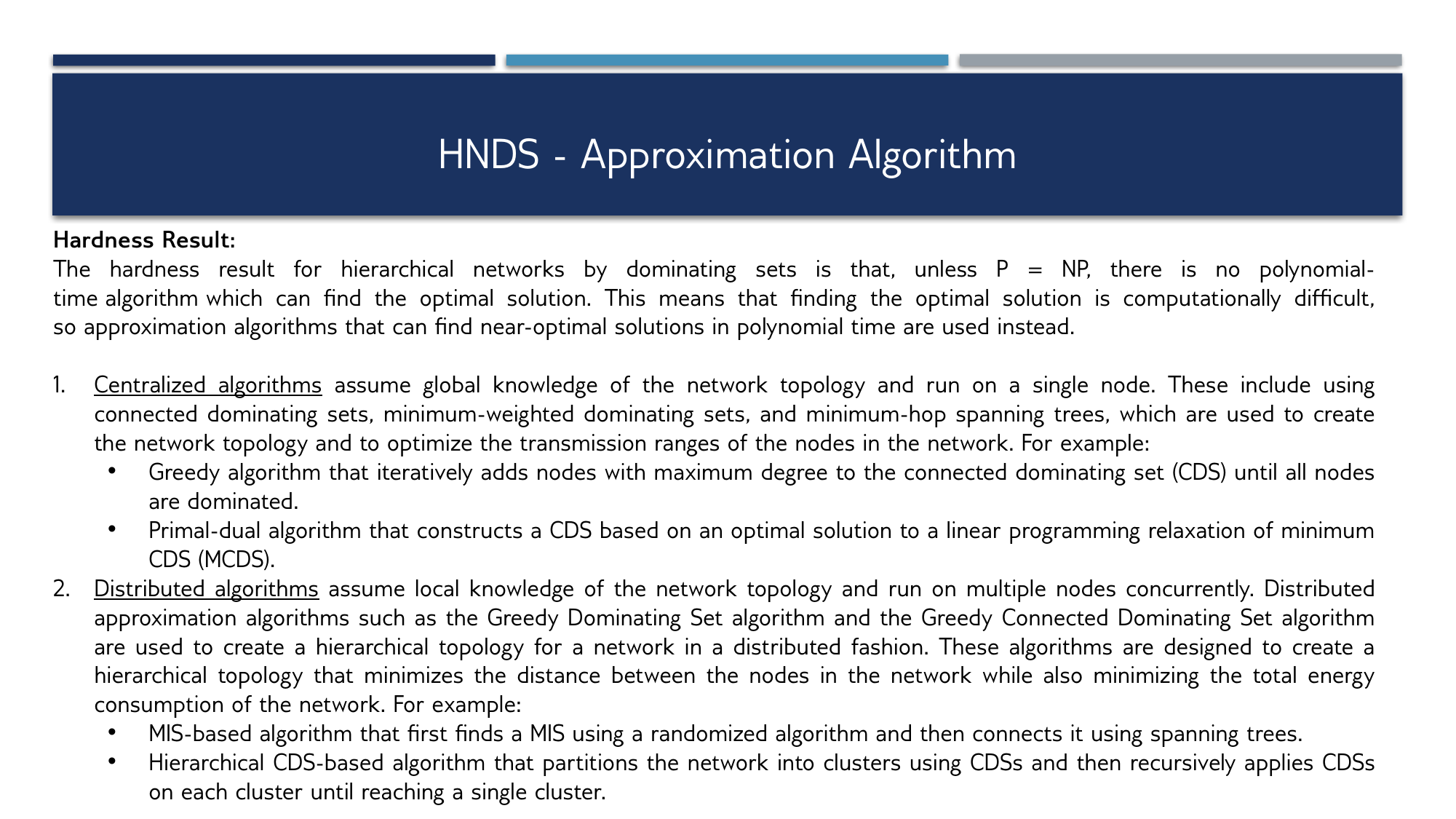

HNDS - Approximation Algorithm
Hardness Result:
The hardness result for hierarchical networks by dominating sets is that, unless P = NP, there is no polynomial-time algorithm which can find the optimal solution. This means that finding the optimal solution is computationally difficult, so approximation algorithms that can find near-optimal solutions in polynomial time are used instead.

Centralized algorithms assume global knowledge of the network topology and run on a single node. These include using connected dominating sets, minimum-weighted dominating sets, and minimum-hop spanning trees, which are used to create the network topology and to optimize the transmission ranges of the nodes in the network. For example:
Greedy algorithm that iteratively adds nodes with maximum degree to the connected dominating set (CDS) until all nodes are dominated.
Primal-dual algorithm that constructs a CDS based on an optimal solution to a linear programming relaxation of minimum CDS (MCDS).
Distributed algorithms assume local knowledge of the network topology and run on multiple nodes concurrently. Distributed approximation algorithms such as the Greedy Dominating Set algorithm and the Greedy Connected Dominating Set algorithm are used to create a hierarchical topology for a network in a distributed fashion. These algorithms are designed to create a hierarchical topology that minimizes the distance between the nodes in the network while also minimizing the total energy consumption of the network. For example:
MIS-based algorithm that first finds a MIS using a randomized algorithm and then connects it using spanning trees.
Hierarchical CDS-based algorithm that partitions the network into clusters using CDSs and then recursively applies CDSs on each cluster until reaching a single cluster.